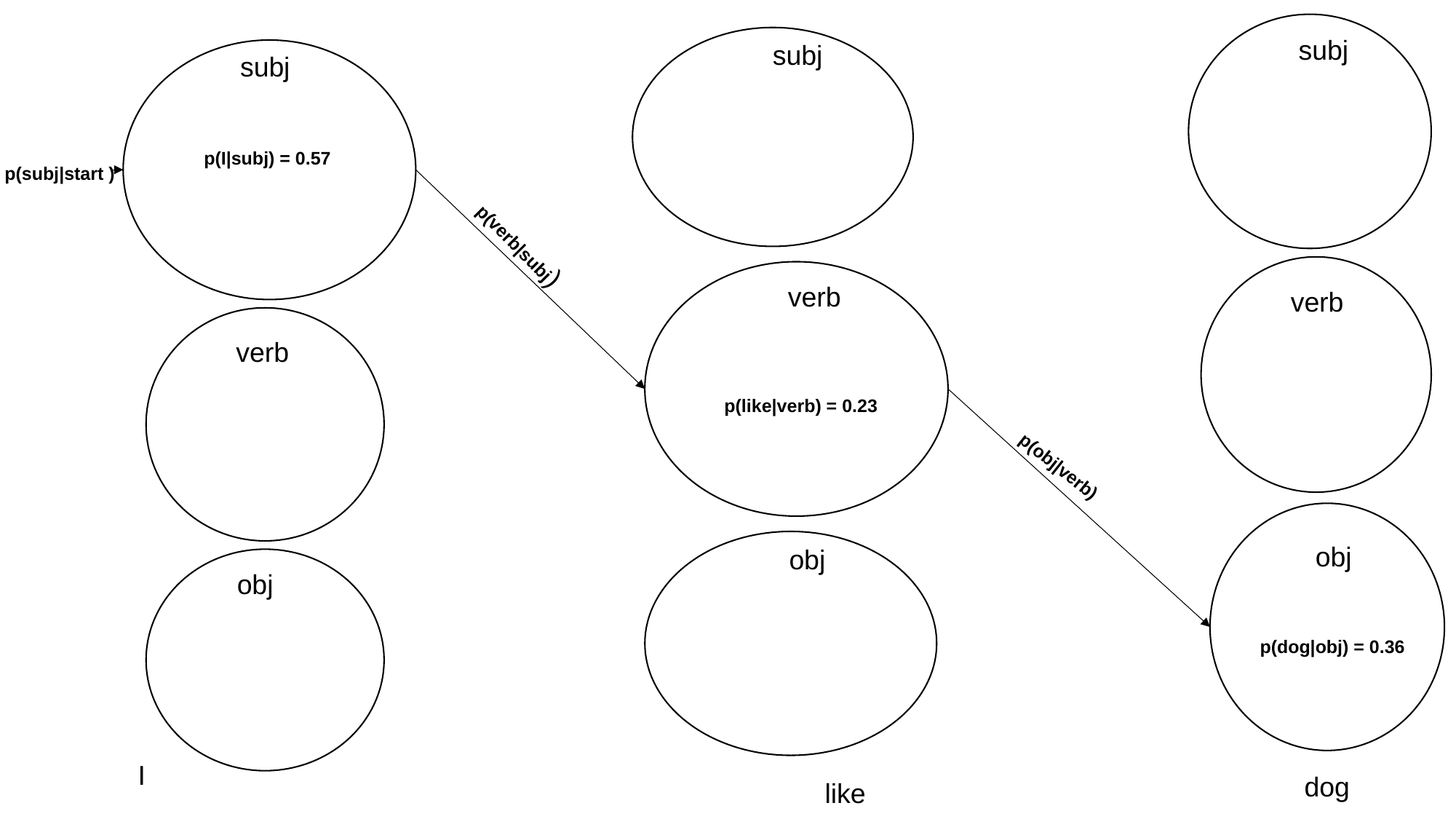

dog
subj
verb
obj

like
subj
verb
p(like|verb) = 0.23
obj

obj
subj
p(I|subj) = 0.57
p(subj|start )
p(verb|subj)
verb
p(obj|verb)
p(dog|obj) = 0.36
I